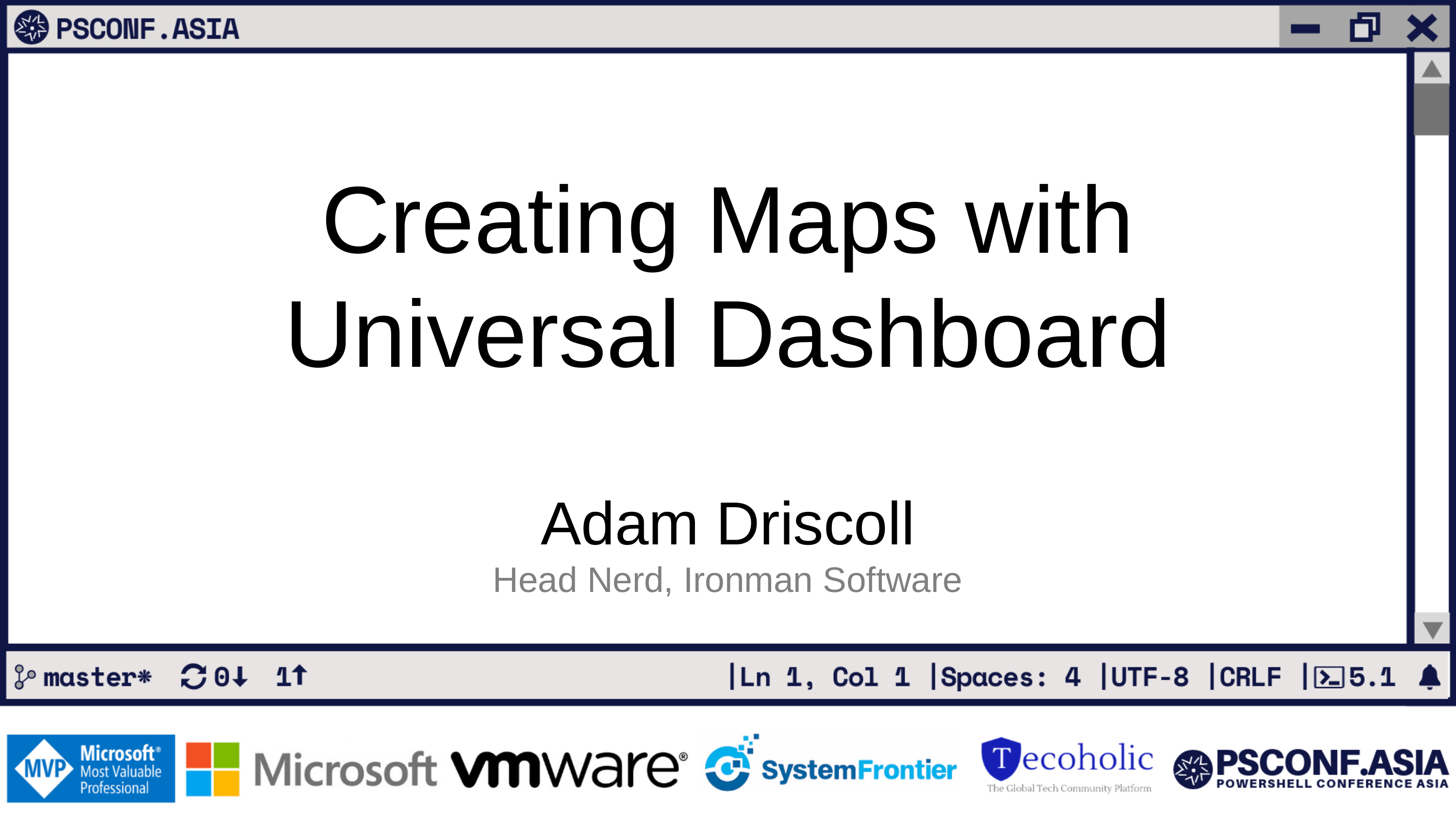

Creating Maps with Universal Dashboard
Adam Driscoll
Head Nerd, Ironman Software